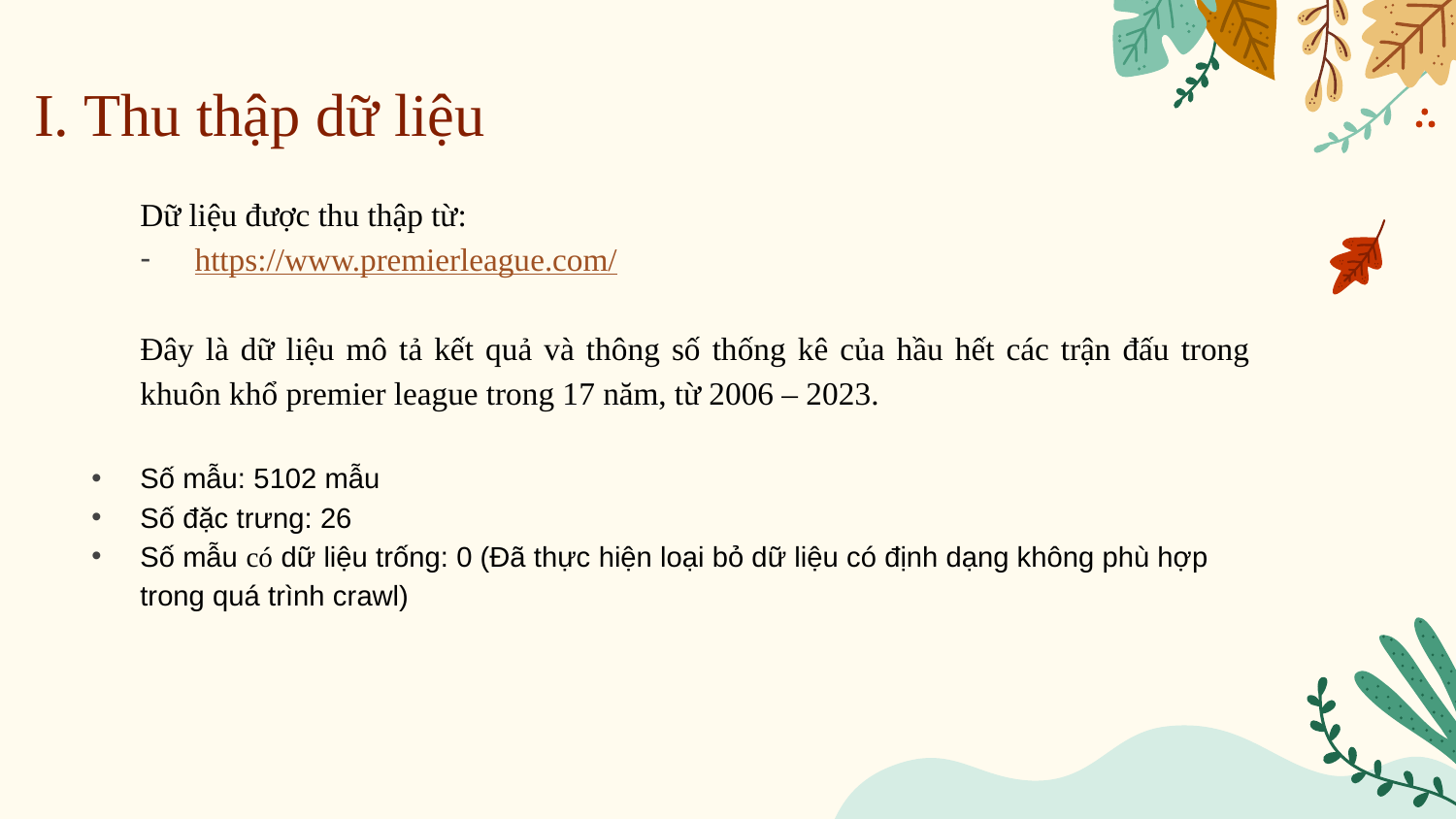

# I. Thu thập dữ liệu

Dữ liệu được thu thập từ:
https://www.premierleague.com/

Đây là dữ liệu mô tả kết quả và thông số thống kê của hầu hết các trận đấu trong khuôn khổ premier league trong 17 năm, từ 2006 – 2023.

Số mẫu: 5102 mẫu
Số đặc trưng: 26
Số mẫu có dữ liệu trống: 0 (Đã thực hiện loại bỏ dữ liệu có định dạng không phù hợp trong quá trình crawl)